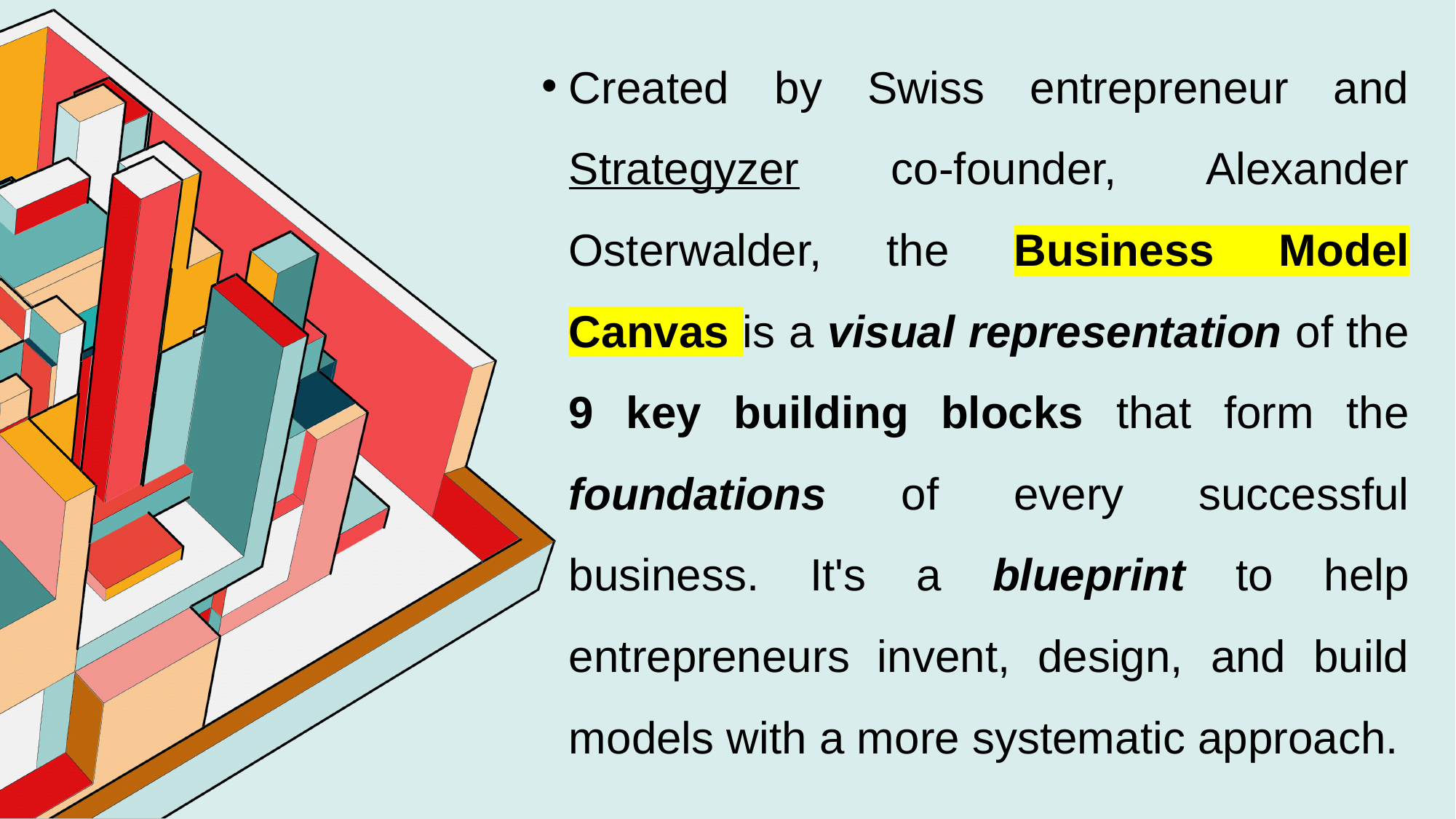

Created by Swiss entrepreneur and Strategyzer co-founder, Alexander Osterwalder, the Business Model Canvas is a visual representation of the 9 key building blocks that form the foundations of every successful business. It's a blueprint to help entrepreneurs invent, design, and build models with a more systematic approach.